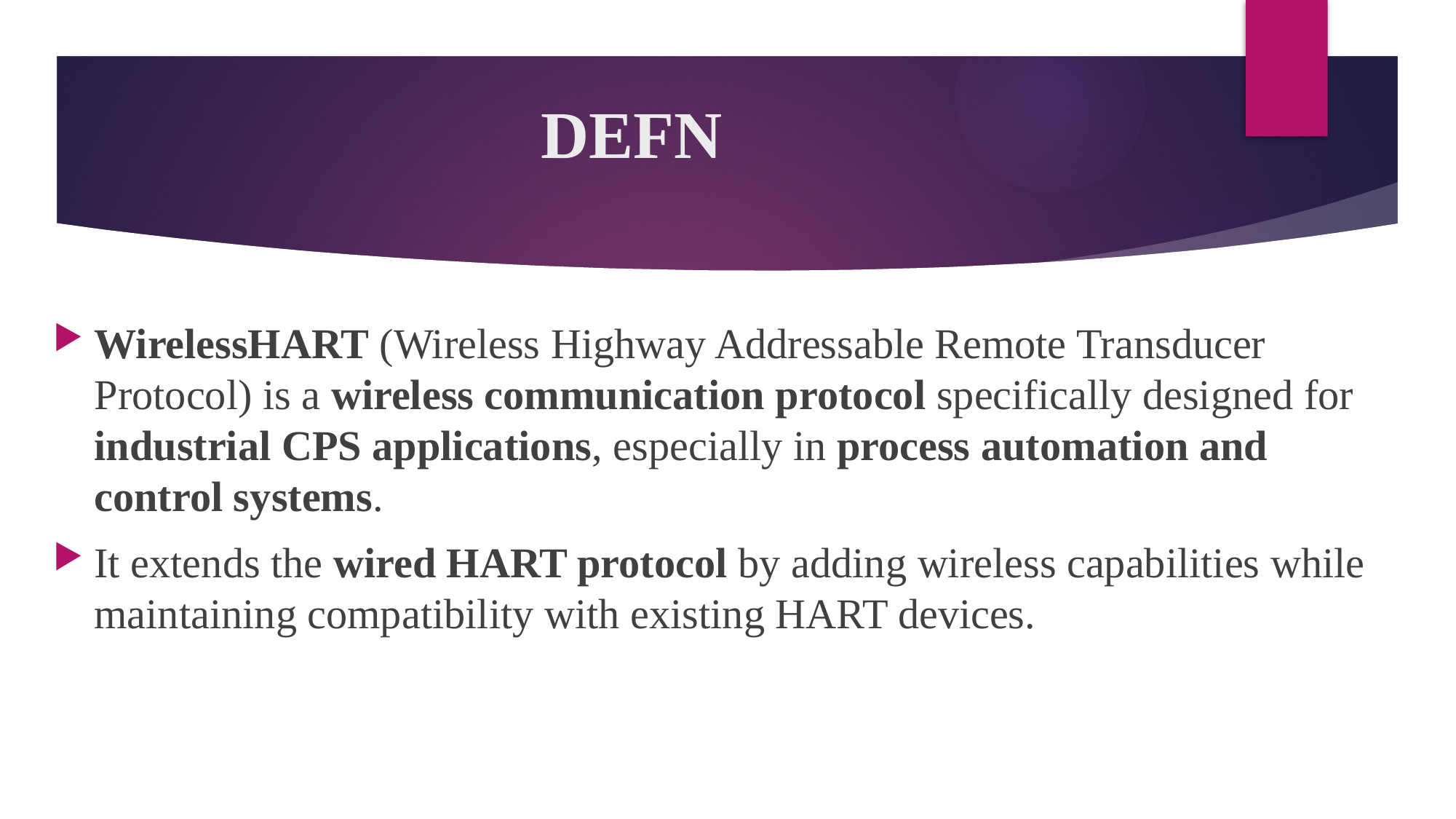

# DEFN
WirelessHART (Wireless Highway Addressable Remote Transducer Protocol) is a wireless communication protocol specifically designed for industrial CPS applications, especially in process automation and control systems.
It extends the wired HART protocol by adding wireless capabilities while maintaining compatibility with existing HART devices.